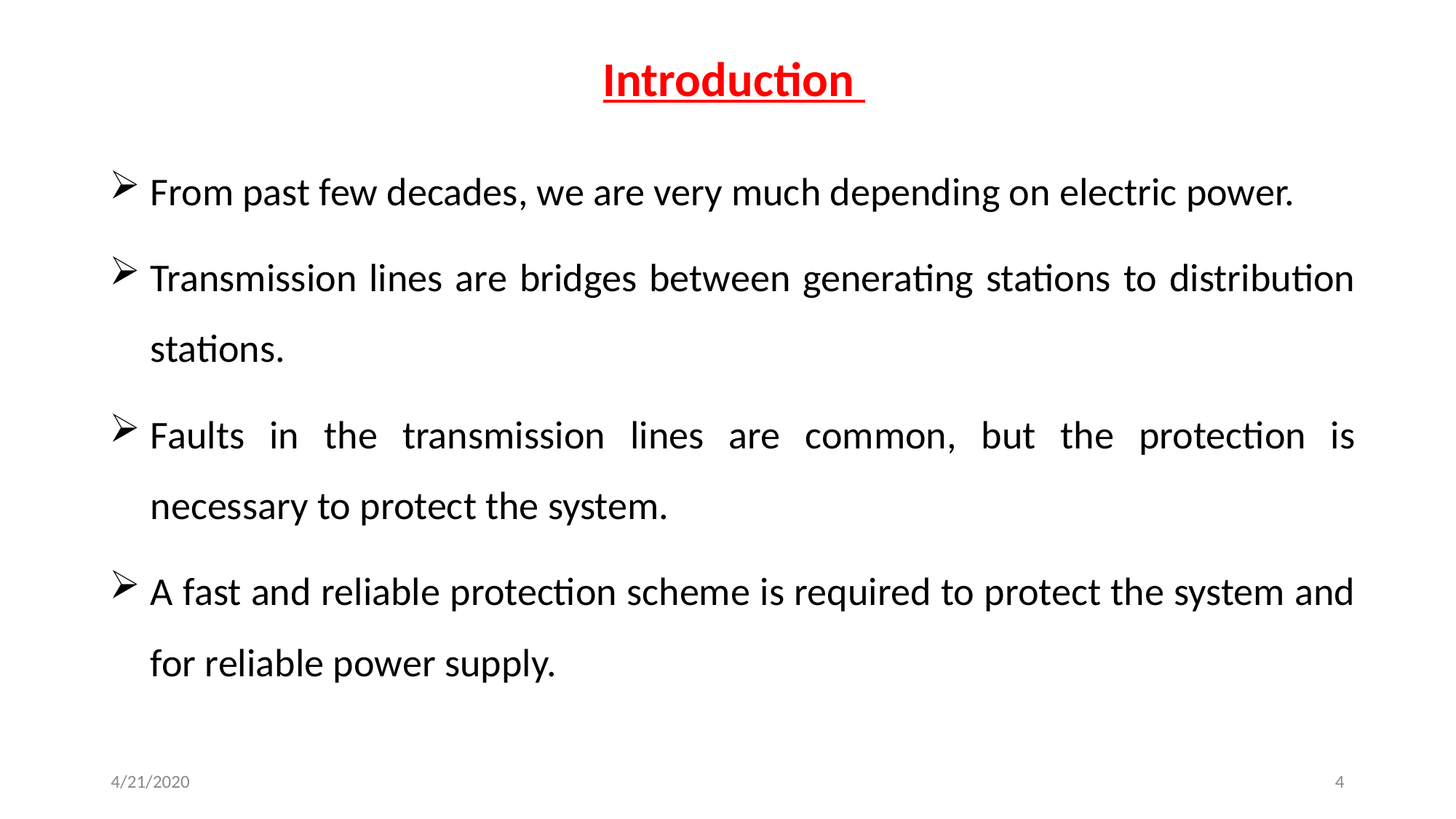

Introduction
From past few decades, we are very much depending on electric power.
Transmission lines are bridges between generating stations to distribution stations.
Faults in the transmission lines are common, but the protection is necessary to protect the system.
A fast and reliable protection scheme is required to protect the system and for reliable power supply.
4/21/2020
4